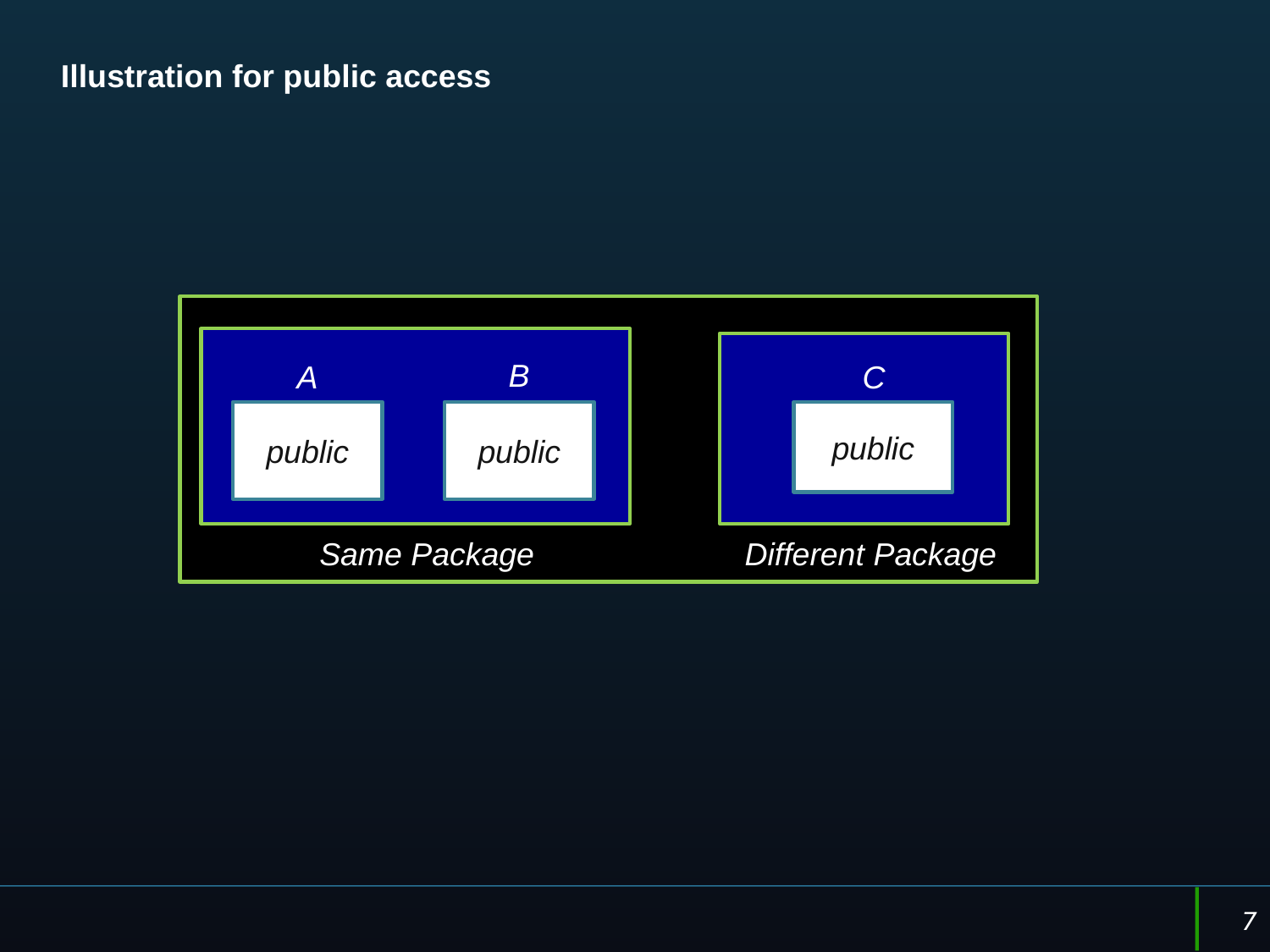

# Illustration for public access

	Same Package		     Different Package

          C

B
C
A
public
public
public
7